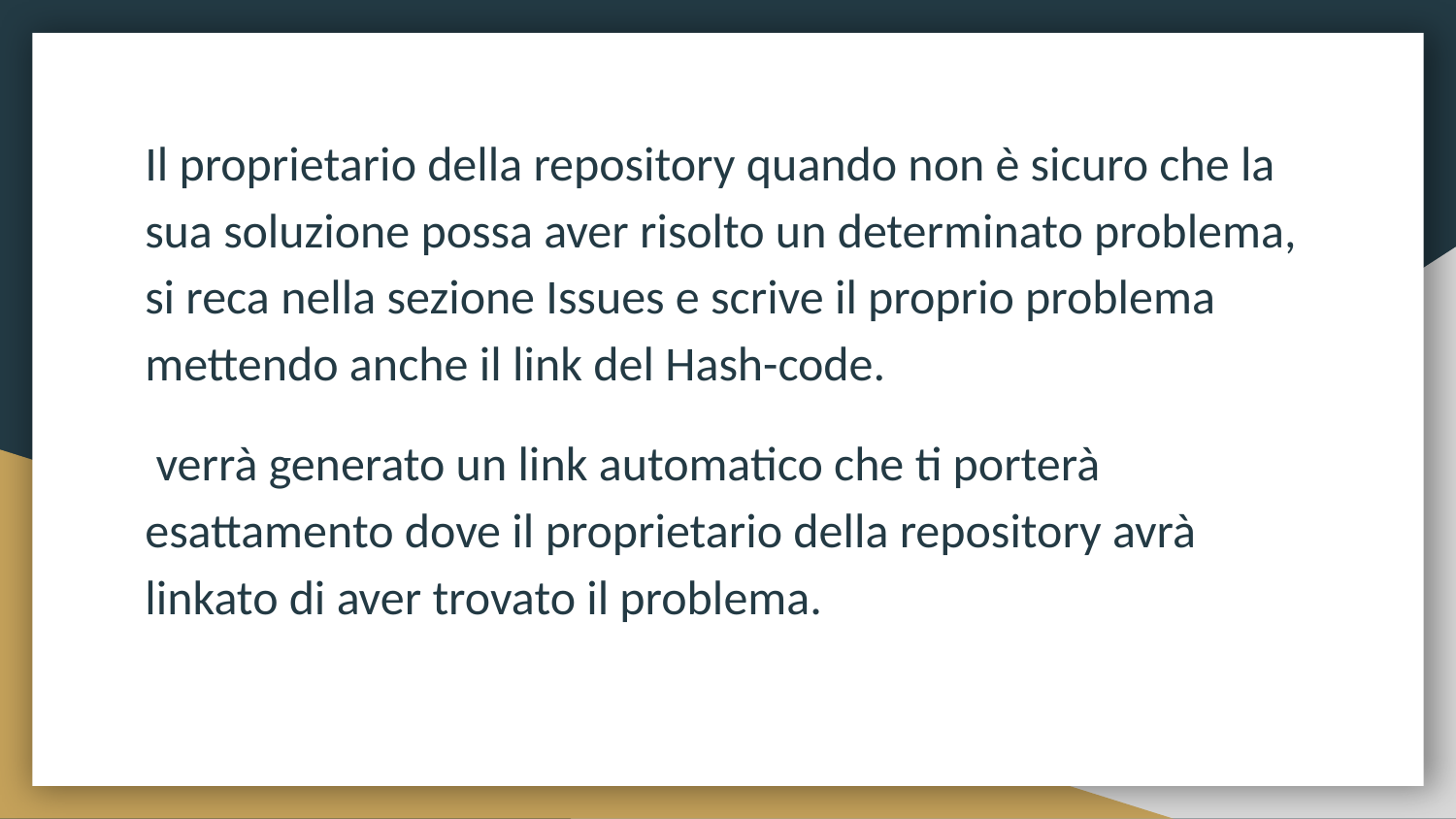

Il proprietario della repository quando non è sicuro che la sua soluzione possa aver risolto un determinato problema, si reca nella sezione Issues e scrive il proprio problema mettendo anche il link del Hash-code.
 verrà generato un link automatico che ti porterà esattamento dove il proprietario della repository avrà linkato di aver trovato il problema.